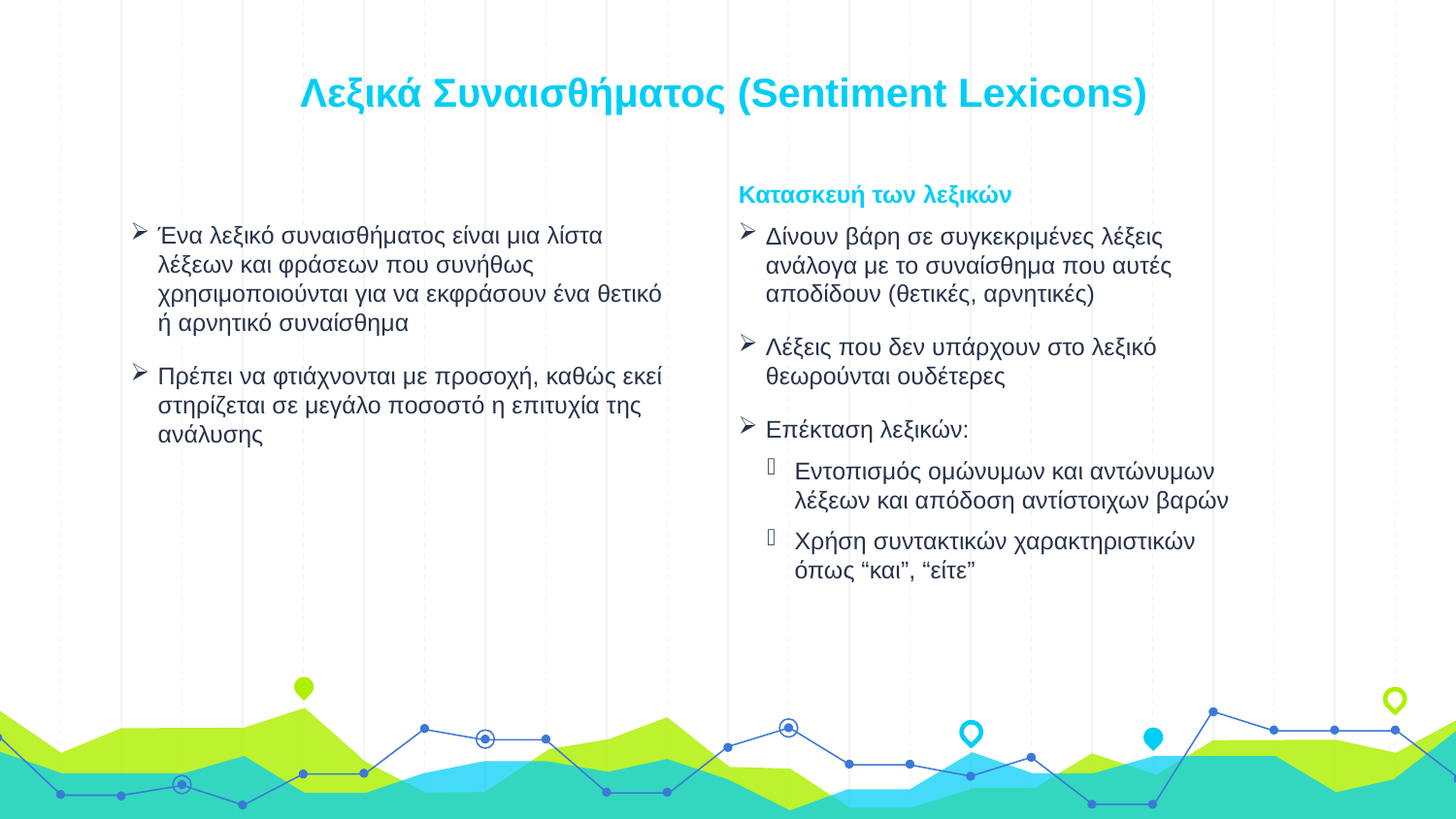

# Λεξικά Συναισθήματος (Sentiment Lexicons)
Κατασκευή των λεξικών
Δίνουν βάρη σε συγκεκριμένες λέξεις ανάλογα με το συναίσθημα που αυτές αποδίδουν (θετικές, αρνητικές)
Λέξεις που δεν υπάρχουν στο λεξικό θεωρούνται ουδέτερες
Επέκταση λεξικών:
Εντοπισμός ομώνυμων και αντώνυμων λέξεων και απόδοση αντίστοιχων βαρών
Χρήση συντακτικών χαρακτηριστικών όπως “και”, “είτε”
Ένα λεξικό συναισθήματος είναι μια λίστα λέξεων και φράσεων που συνήθως χρησιμοποιούνται για να εκφράσουν ένα θετικό ή αρνητικό συναίσθημα
Πρέπει να φτιάχνονται με προσοχή, καθώς εκεί στηρίζεται σε μεγάλο ποσοστό η επιτυχία της ανάλυσης